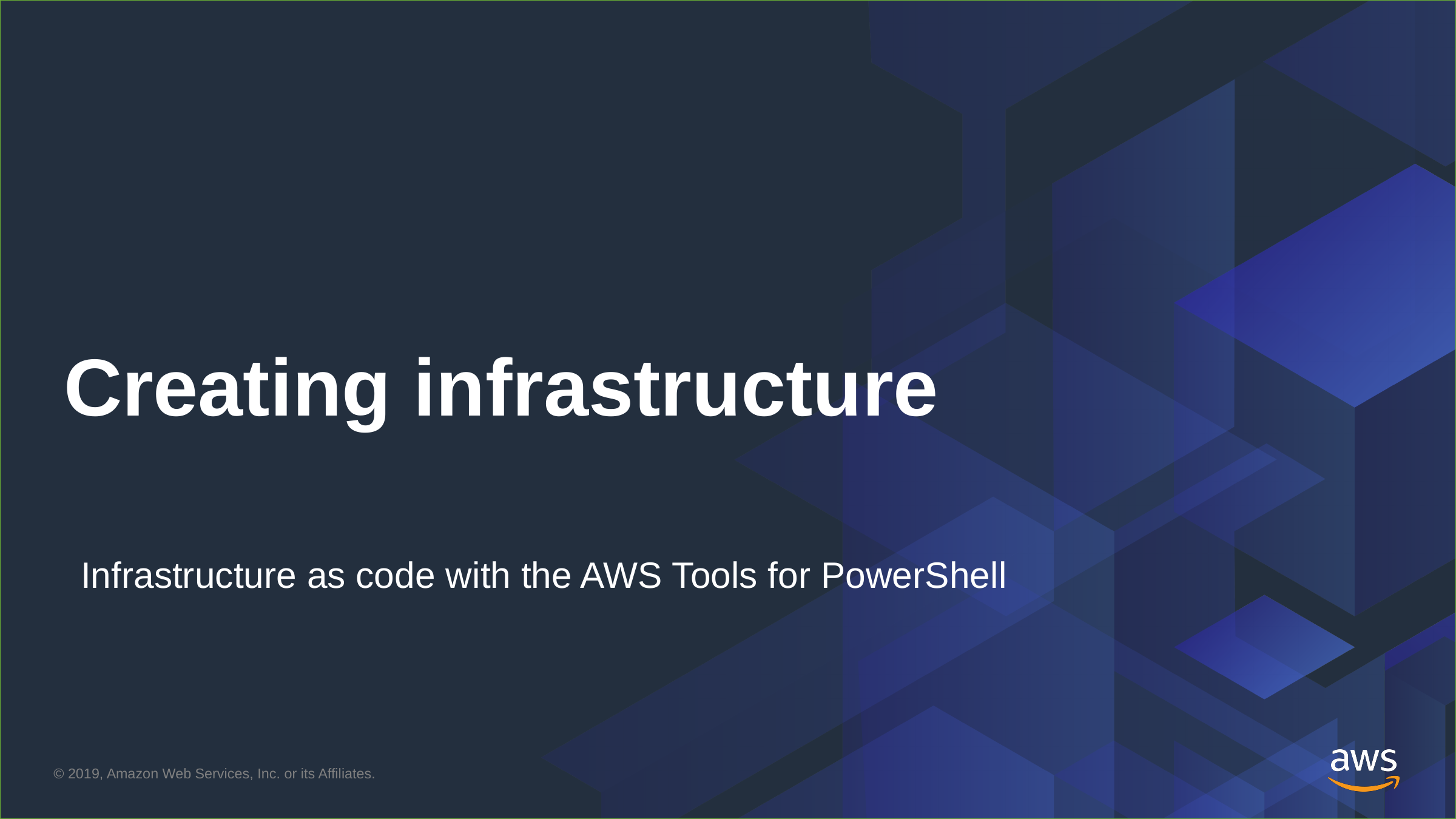

# Creating infrastructure
Infrastructure as code with the AWS Tools for PowerShell